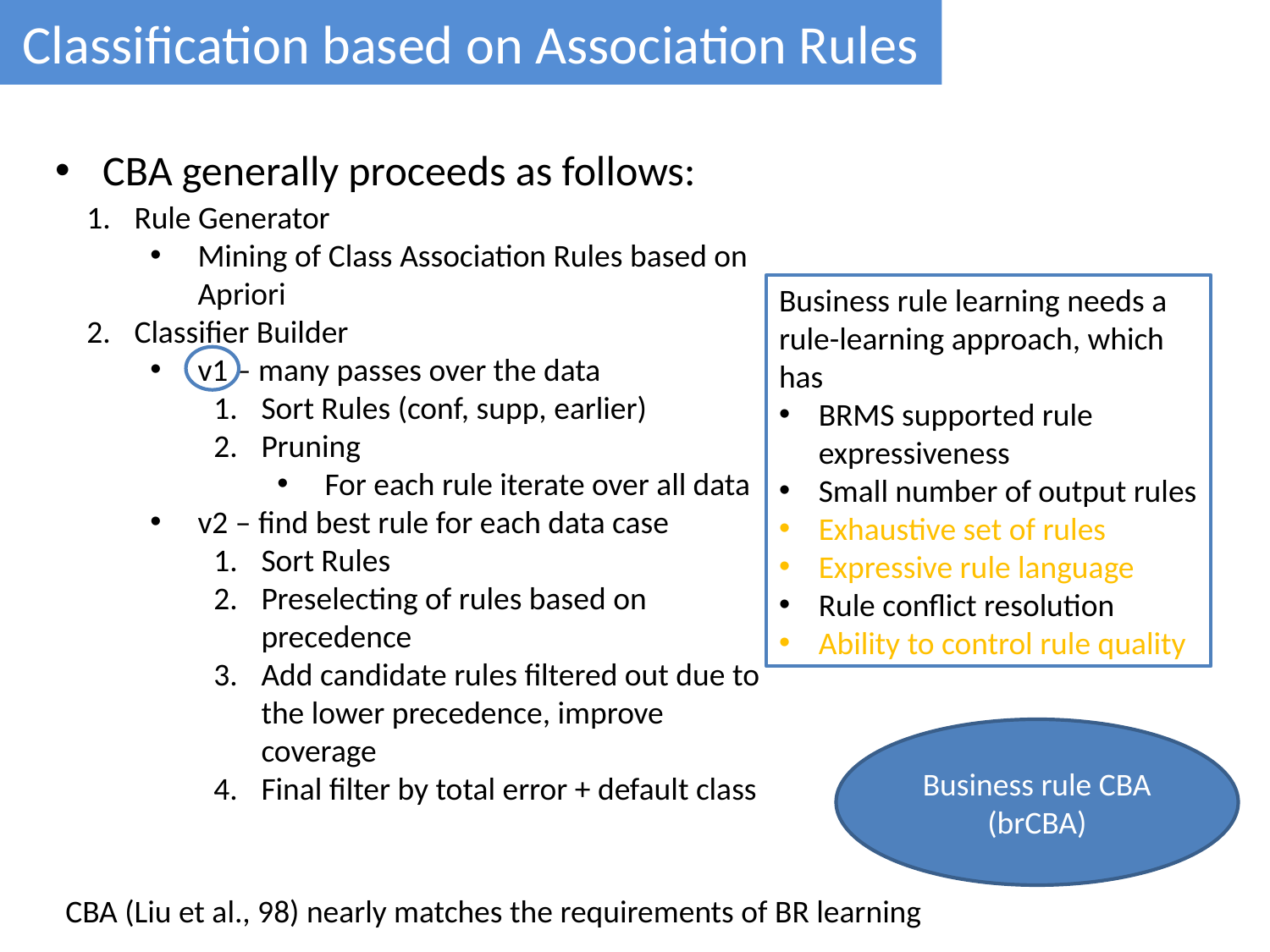

Classification based on Association Rules
CBA generally proceeds as follows:

Rule Generator
Mining of Class Association Rules based on Apriori
Classifier Builder
v1 – many passes over the data
Sort Rules (conf, supp, earlier)
Pruning
For each rule iterate over all data
v2 – find best rule for each data case
Sort Rules
Preselecting of rules based on precedence
Add candidate rules filtered out due to the lower precedence, improve coverage
Final filter by total error + default class

Business rule learning needs a rule-learning approach, which has
BRMS supported rule expressiveness
Small number of output rules
Exhaustive set of rules
Expressive rule language
Rule conflict resolution
Ability to control rule quality

Business rule CBA (brCBA)
CBA (Liu et al., 98) nearly matches the requirements of BR learning